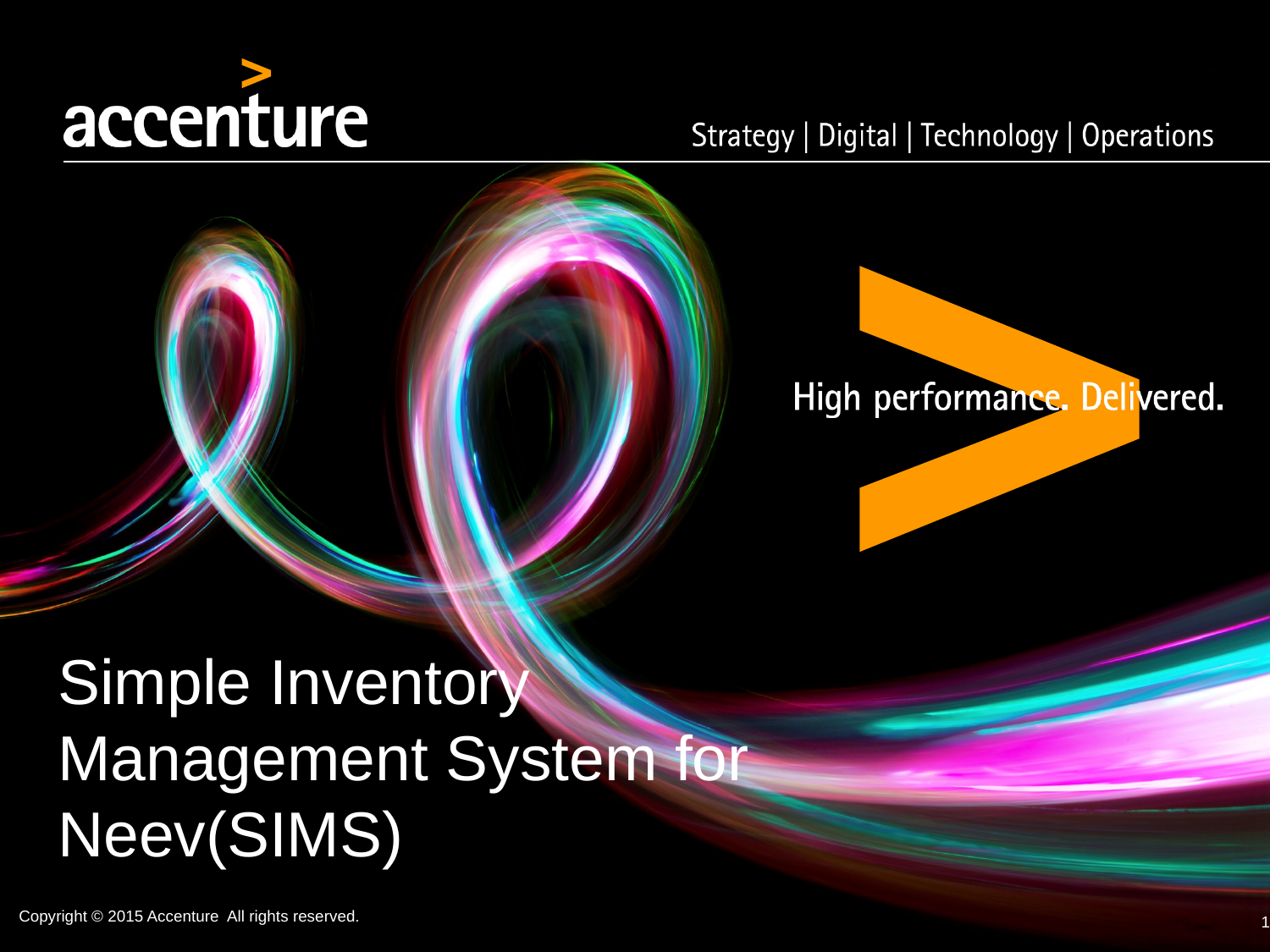

# Simple Inventory Management System for Neev(SIMS)
Copyright © 2015 Accenture  All rights reserved.
1